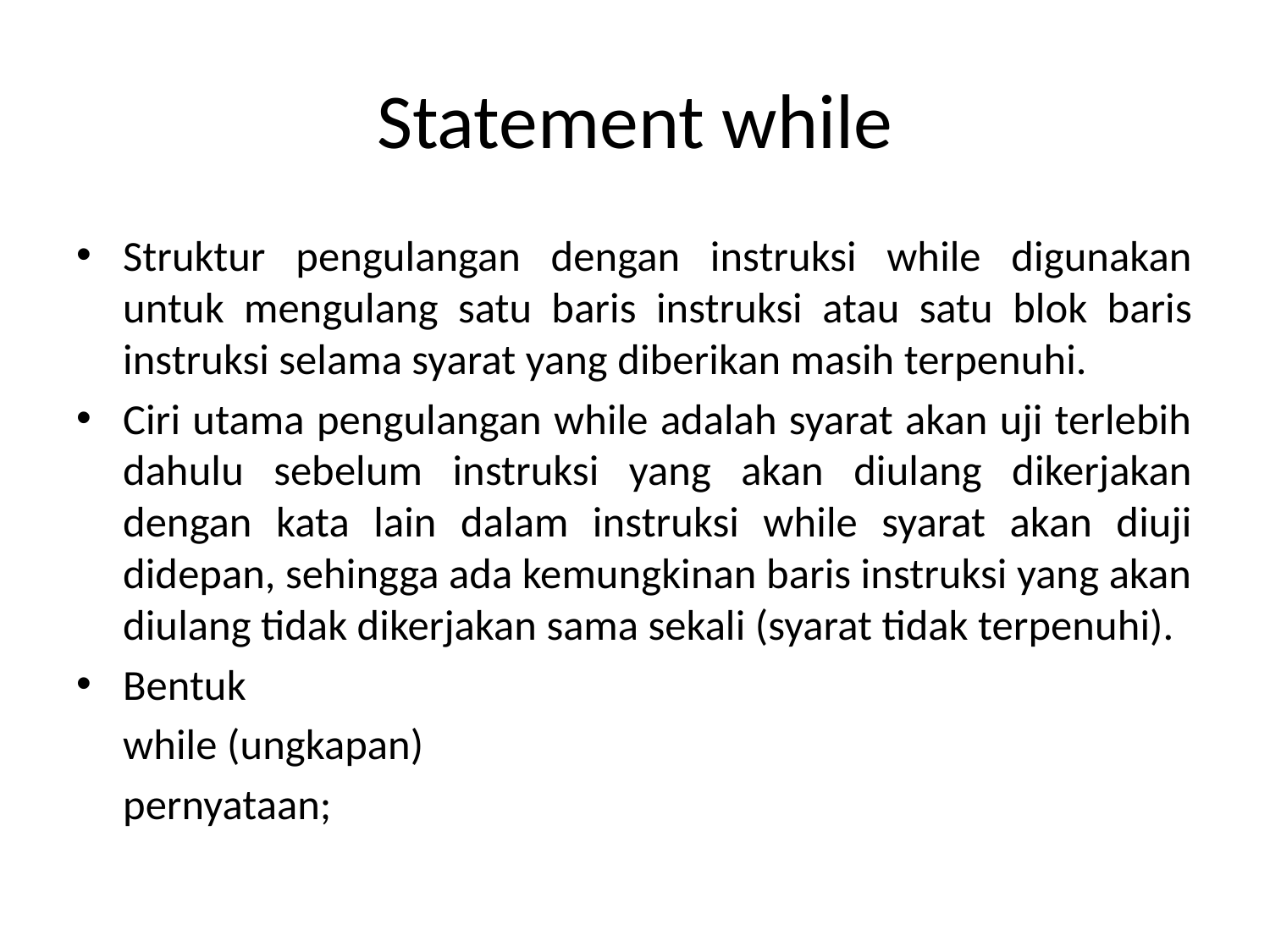

# Statement while
Struktur pengulangan dengan instruksi while digunakan untuk mengulang satu baris instruksi atau satu blok baris instruksi selama syarat yang diberikan masih terpenuhi.
Ciri utama pengulangan while adalah syarat akan uji terlebih dahulu sebelum instruksi yang akan diulang dikerjakan dengan kata lain dalam instruksi while syarat akan diuji didepan, sehingga ada kemungkinan baris instruksi yang akan diulang tidak dikerjakan sama sekali (syarat tidak terpenuhi).
Bentuk
	while (ungkapan)
	pernyataan;